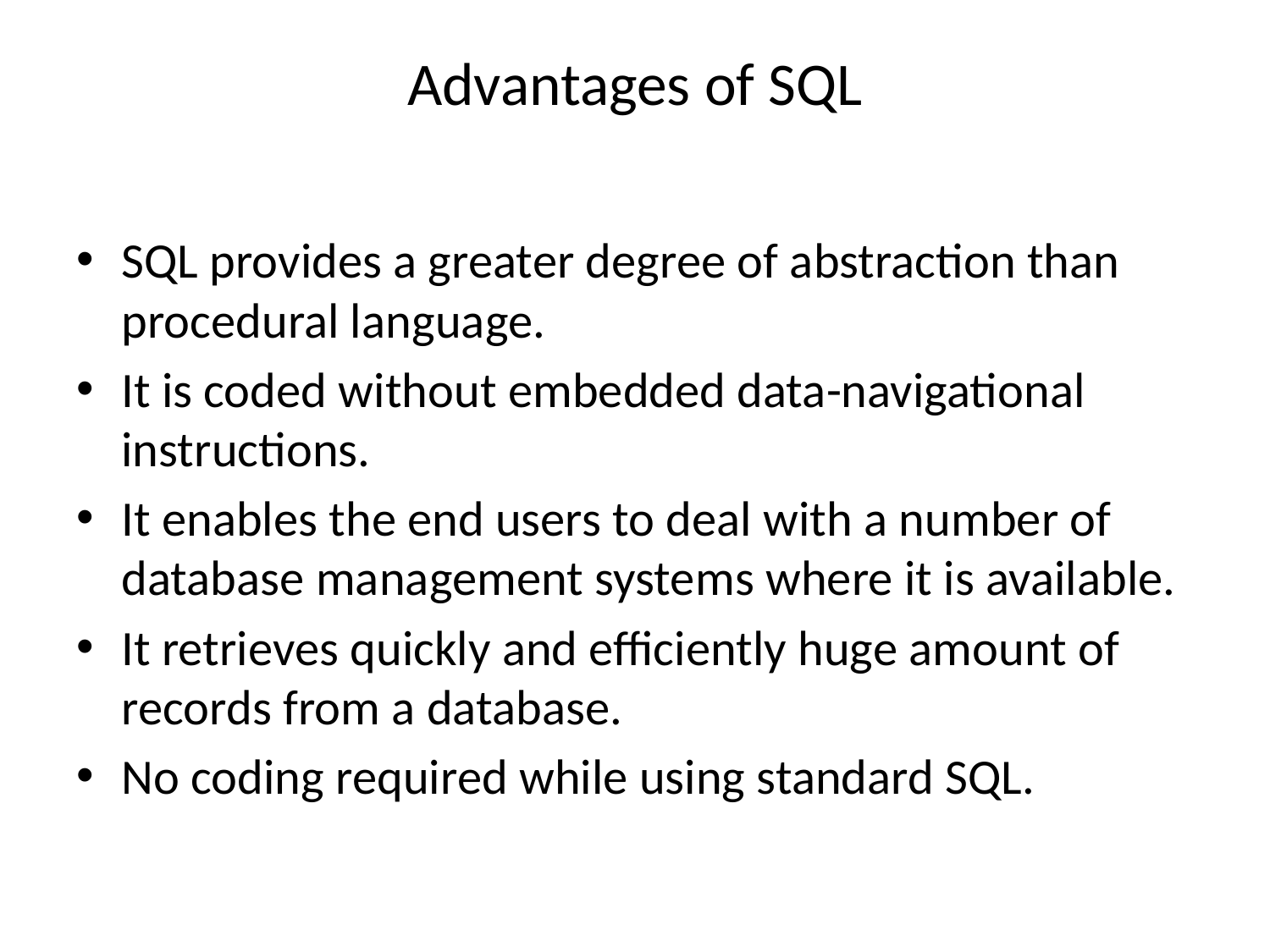

# Advantages of SQL
SQL provides a greater degree of abstraction than procedural language.
It is coded without embedded data-navigational instructions.
It enables the end users to deal with a number of database management systems where it is available.
It retrieves quickly and efficiently huge amount of records from a database.
No coding required while using standard SQL.